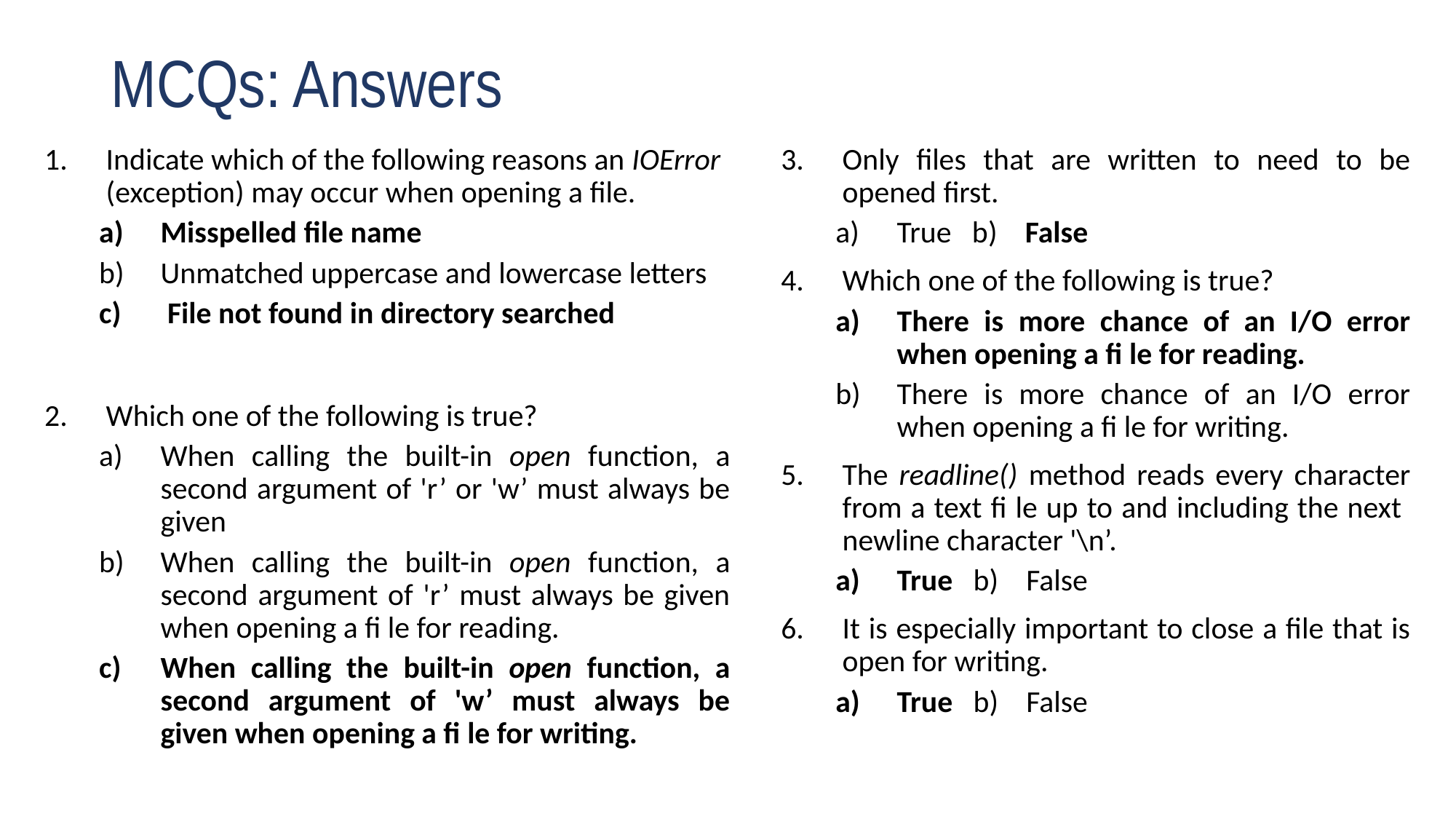

# MCQs: Answers
Indicate which of the following reasons an IOError (exception) may occur when opening a file.
Misspelled file name
Unmatched uppercase and lowercase letters
 File not found in directory searched

Which one of the following is true?
When calling the built-in open function, a second argument of 'r’ or 'w’ must always be given
When calling the built-in open function, a second argument of 'r’ must always be given when opening a fi le for reading.
When calling the built-in open function, a second argument of 'w’ must always be given when opening a fi le for writing.

Only files that are written to need to be opened first.
True   b)    False
Which one of the following is true?
There is more chance of an I/O error when opening a fi le for reading.
There is more chance of an I/O error when opening a fi le for writing.
The readline() method reads every character from a text fi le up to and including the next  newline character '\n’.
True   b)    False
It is especially important to close a file that is open for writing.
True   b)    False